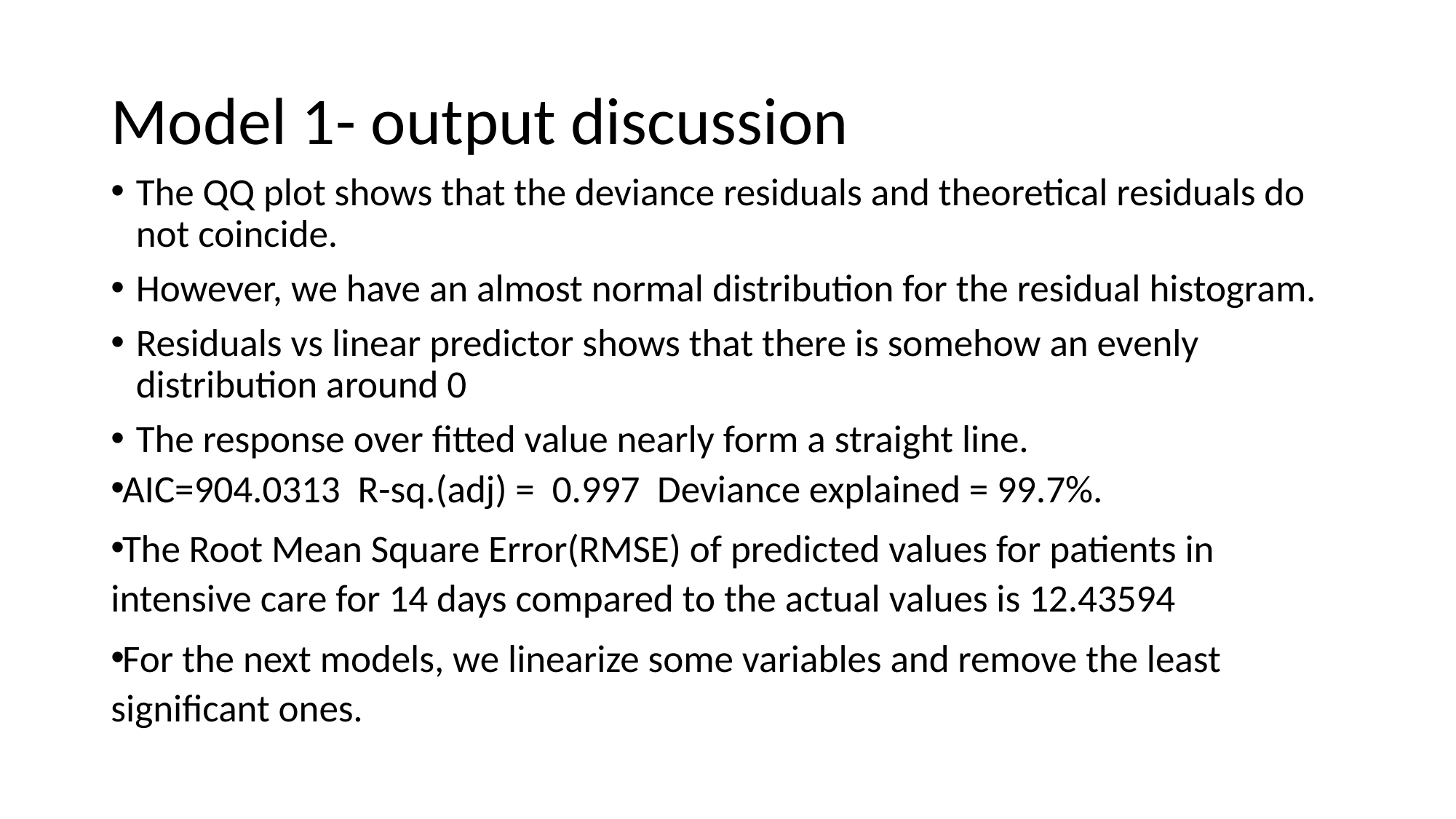

# Model 1- output discussion
The QQ plot shows that the deviance residuals and theoretical residuals do not coincide.
However, we have an almost normal distribution for the residual histogram.
Residuals vs linear predictor shows that there is somehow an evenly distribution around 0
The response over fitted value nearly form a straight line.
AIC=904.0313  R-sq.(adj) =  0.997  Deviance explained = 99.7%.
The Root Mean Square Error(RMSE) of predicted values for patients in intensive care for 14 days compared to the actual values is 12.43594
For the next models, we linearize some variables and remove the least significant ones.